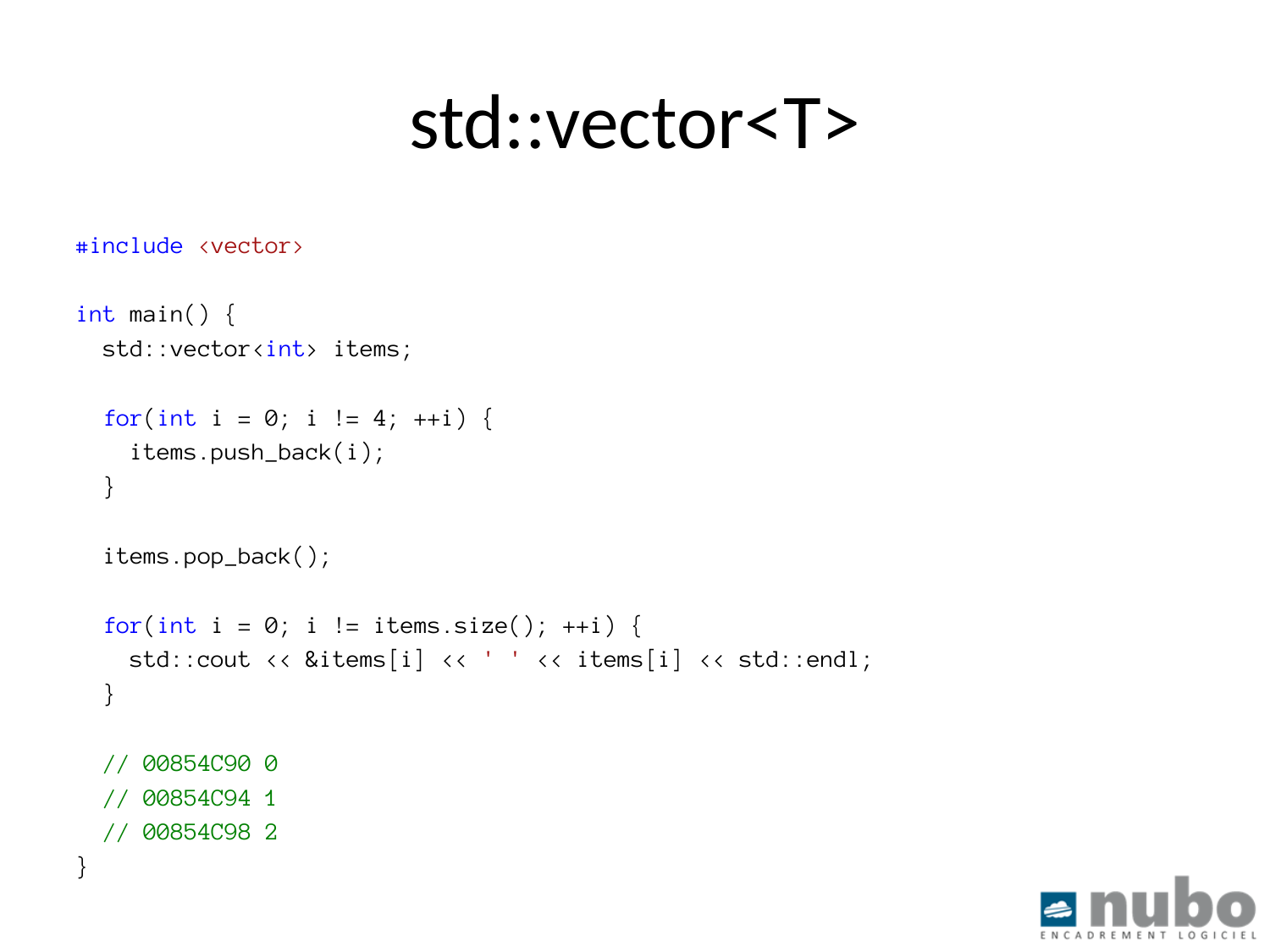

# std::vector<T>
#include <vector>

int main() {
  std::vector<int> items;

  for(int i = 0; i != 4; ++i) {
    items.push_back(i);
  }

  items.pop_back();

  for(int i = 0; i != items.size(); ++i) {
    std::cout << &items[i] << ' ' << items[i] << std::endl;
  }

  // 00854C90 0
  // 00854C94 1
  // 00854C98 2
}